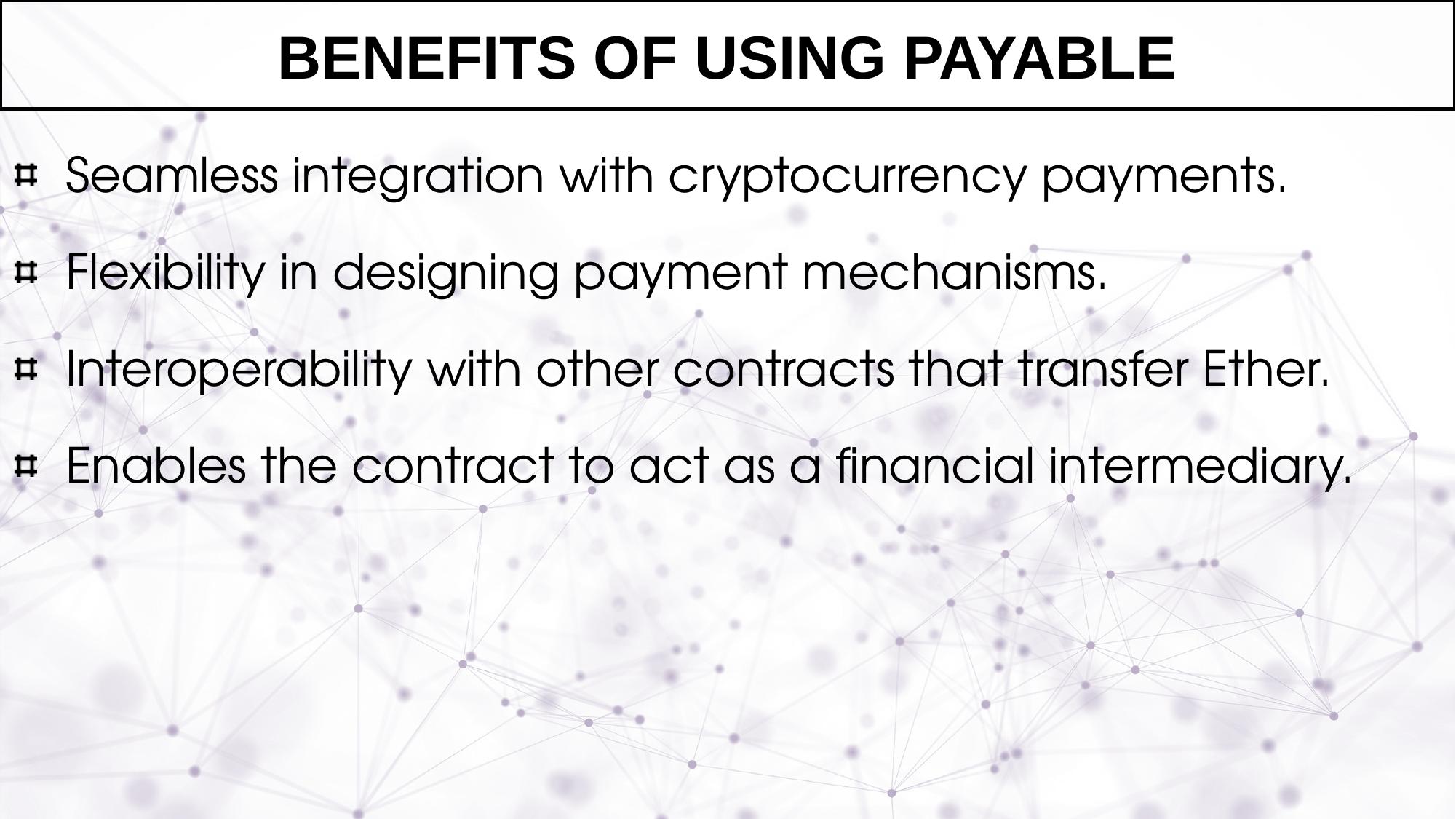

# Benefits of using Payable
Seamless integration with cryptocurrency payments.
Flexibility in designing payment mechanisms.
Interoperability with other contracts that transfer Ether.
Enables the contract to act as a financial intermediary.